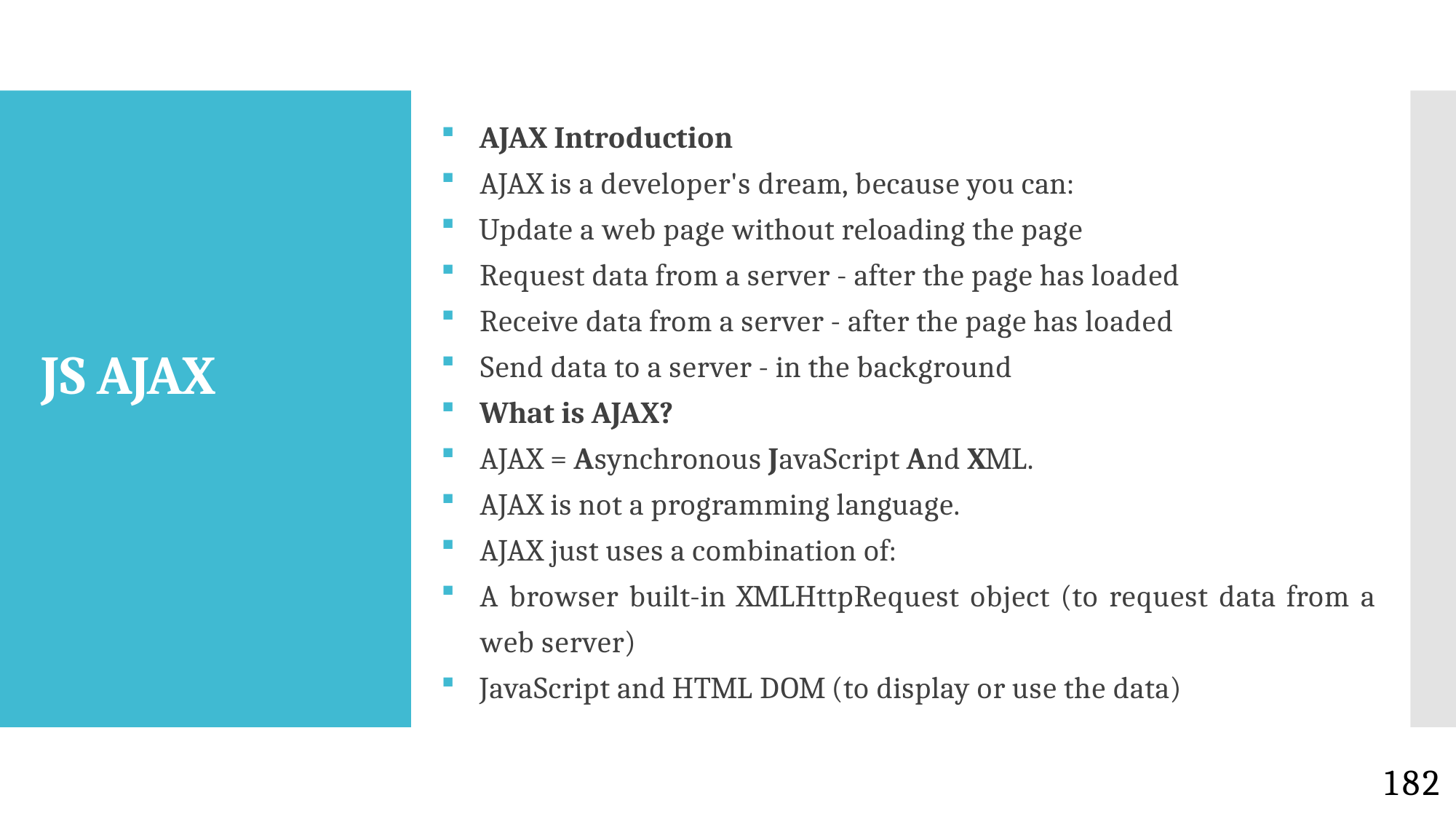

AJAX Introduction
AJAX is a developer's dream, because you can:
Update a web page without reloading the page
Request data from a server - after the page has loaded
Receive data from a server - after the page has loaded
Send data to a server - in the background
What is AJAX?
AJAX = Asynchronous JavaScript And XML.
AJAX is not a programming language.
AJAX just uses a combination of:
A browser built-in XMLHttpRequest object (to request data from a web server)
JavaScript and HTML DOM (to display or use the data)

# JS AJAX
182